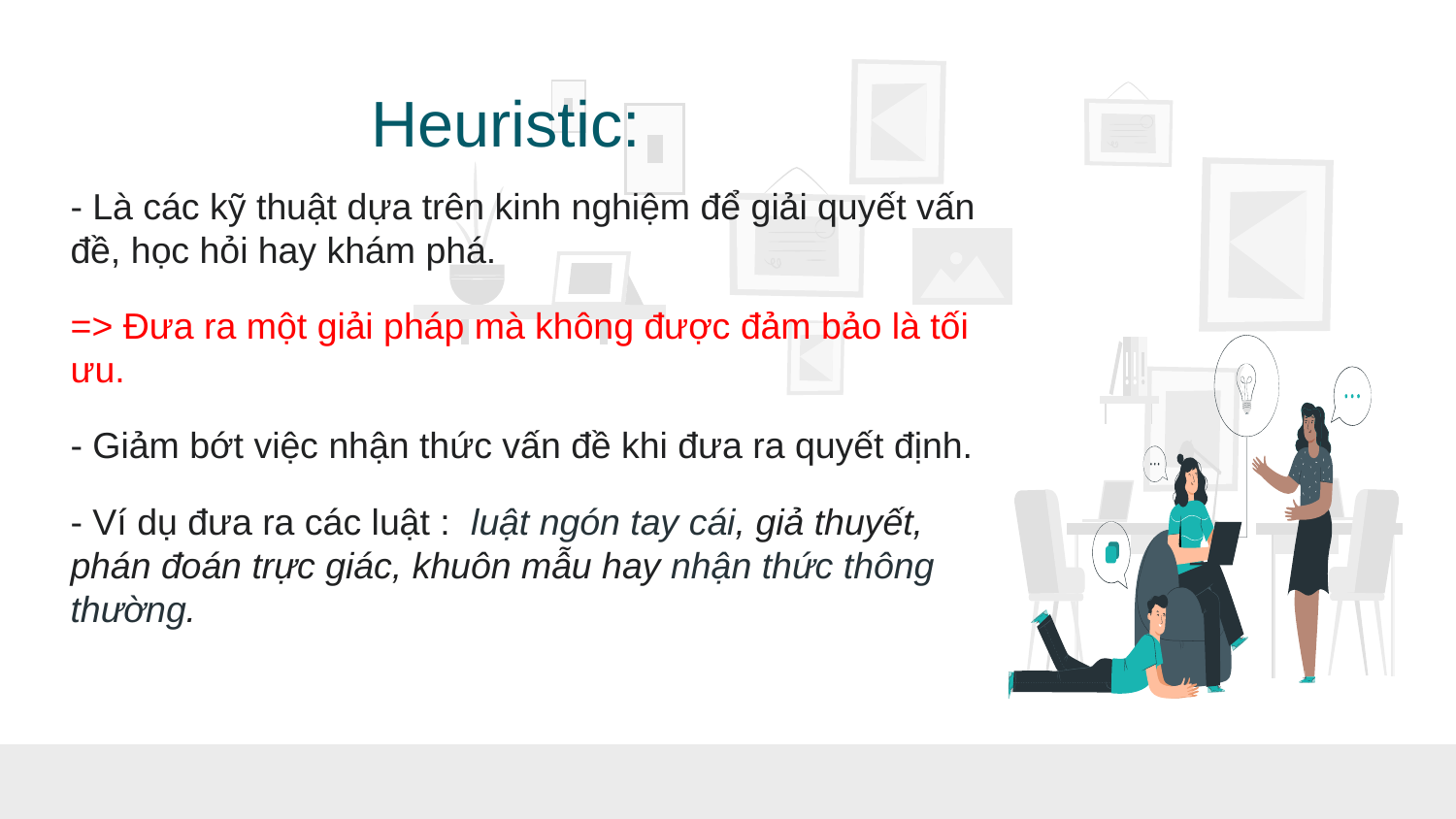

# Heuristic:
- Là các kỹ thuật dựa trên kinh nghiệm để giải quyết vấn đề, học hỏi hay khám phá.
=> Đưa ra một giải pháp mà không được đảm bảo là tối ưu.
- Giảm bớt việc nhận thức vấn đề khi đưa ra quyết định.
- Ví dụ đưa ra các luật :  luật ngón tay cái, giả thuyết, phán đoán trực giác, khuôn mẫu hay nhận thức thông thường.